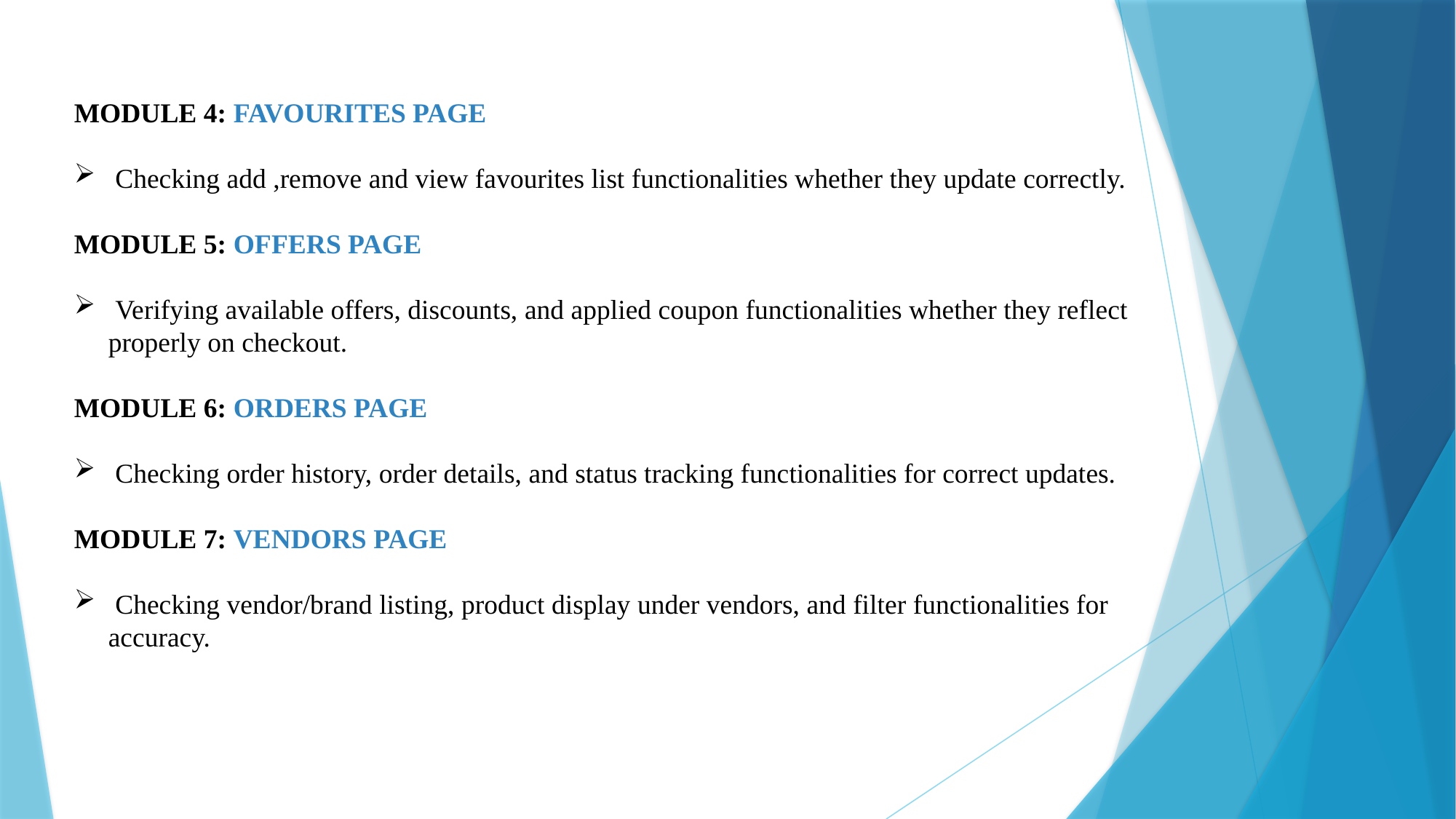

MODULE 4: FAVOURITES PAGE

 Checking add ,remove and view favourites list functionalities whether they update correctly.

MODULE 5: OFFERS PAGE

 Verifying available offers, discounts, and applied coupon functionalities whether they reflect properly on checkout.

MODULE 6: ORDERS PAGE

 Checking order history, order details, and status tracking functionalities for correct updates.

MODULE 7: VENDORS PAGE

 Checking vendor/brand listing, product display under vendors, and filter functionalities for accuracy.